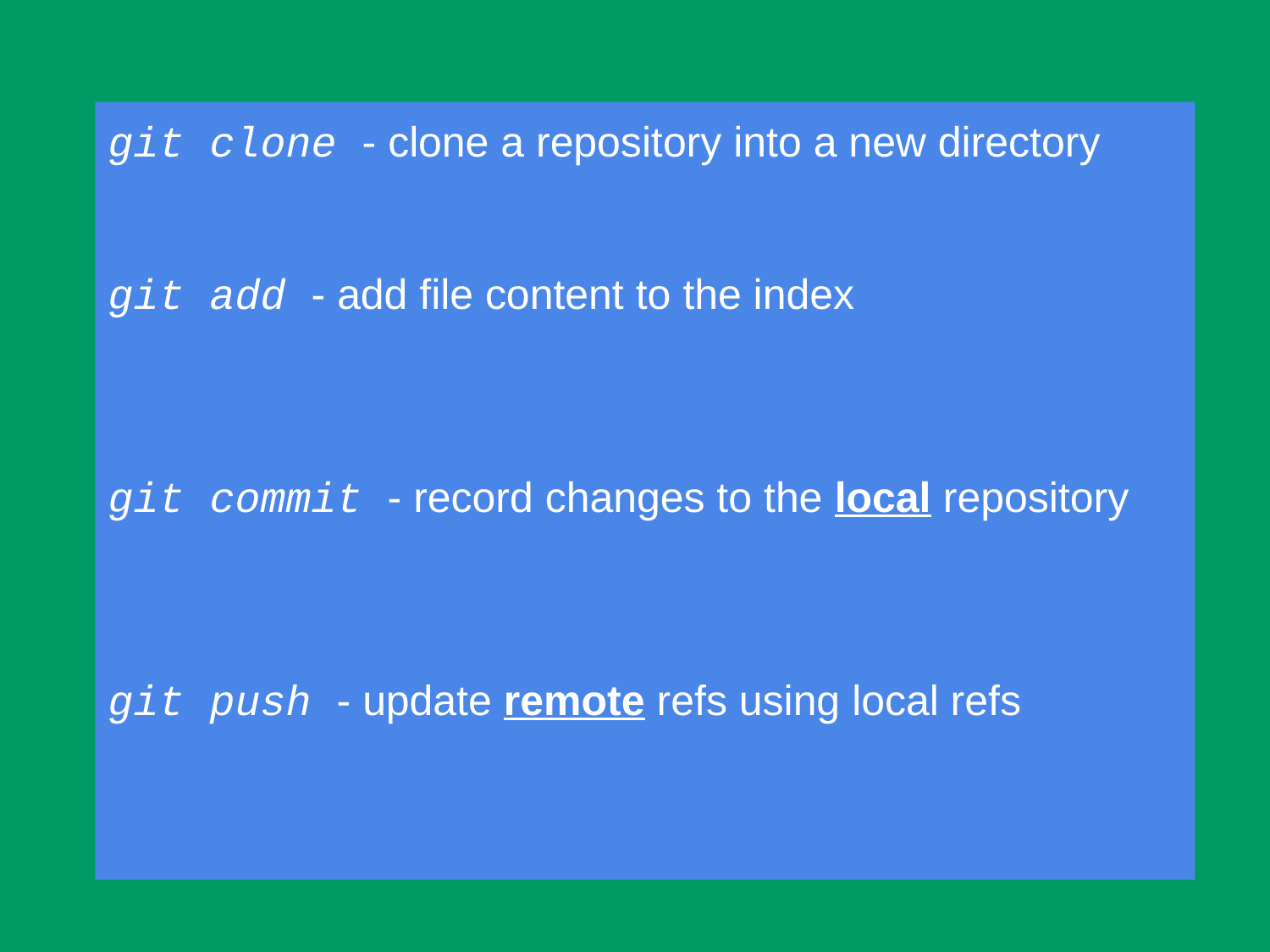

git clone - clone a repository into a new directory

git add - add file content to the index

git commit - record changes to the local repository

git push - update remote refs using local refs